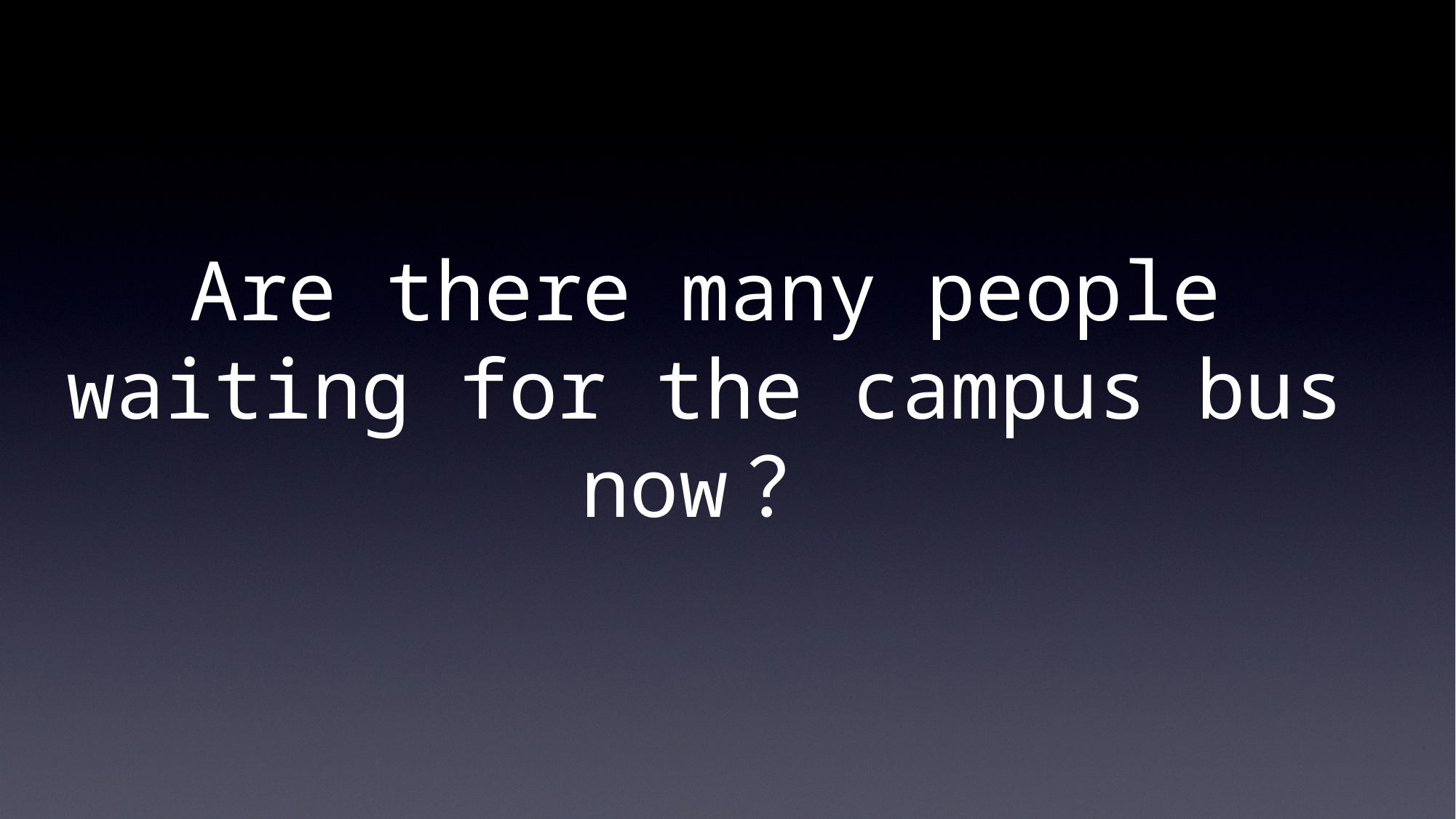

Are there many people waiting for the campus bus now？